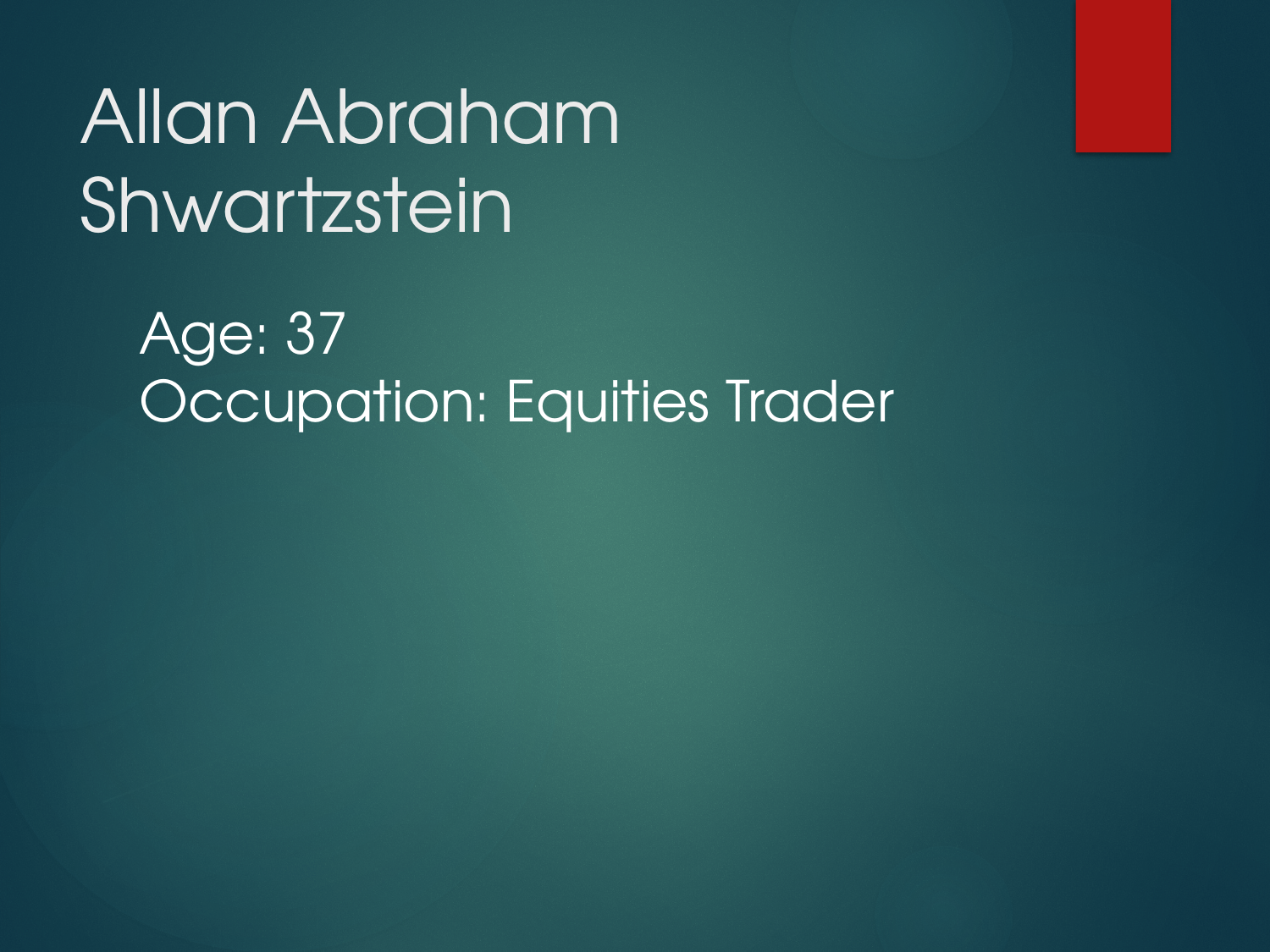

# Allan Abraham Shwartzstein

Age: 37
Occupation: Equities Trader